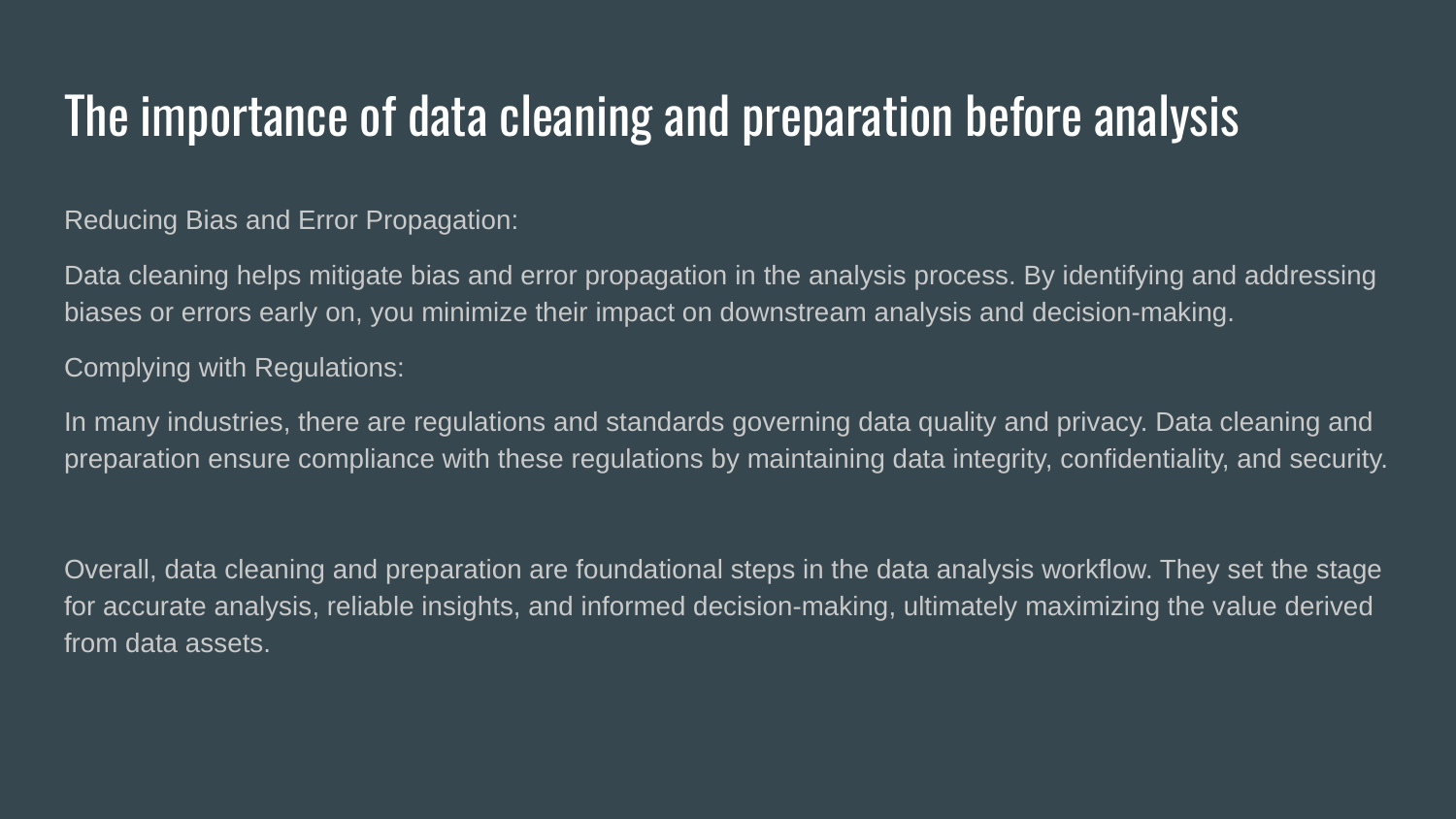

# The importance of data cleaning and preparation before analysis
Reducing Bias and Error Propagation:
Data cleaning helps mitigate bias and error propagation in the analysis process. By identifying and addressing biases or errors early on, you minimize their impact on downstream analysis and decision-making.
Complying with Regulations:
In many industries, there are regulations and standards governing data quality and privacy. Data cleaning and preparation ensure compliance with these regulations by maintaining data integrity, confidentiality, and security.

Overall, data cleaning and preparation are foundational steps in the data analysis workflow. They set the stage for accurate analysis, reliable insights, and informed decision-making, ultimately maximizing the value derived from data assets.